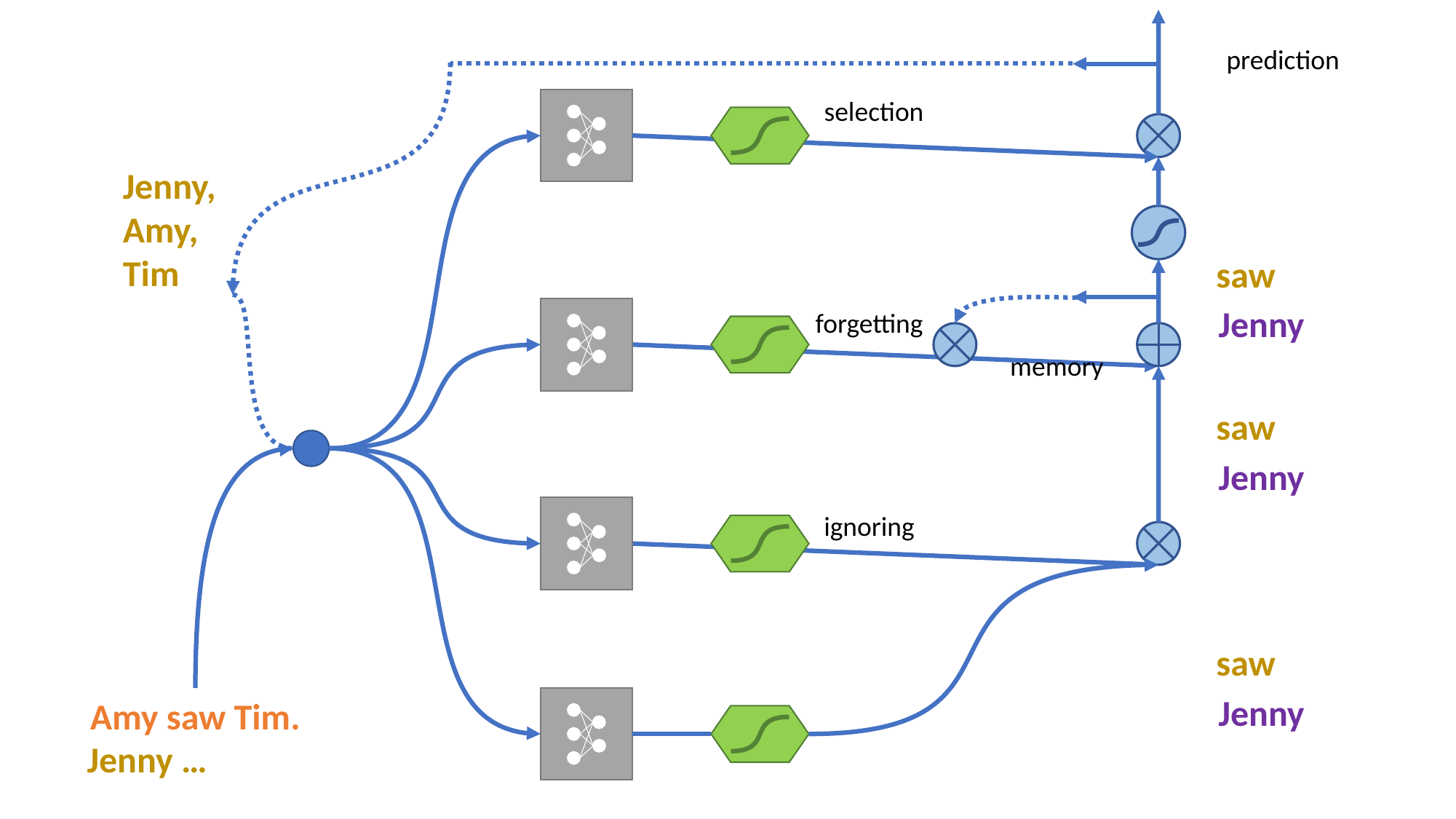

prediction
selection

Jenny,
Amy,
Tim

saw
Jenny

forgetting

memory
saw

Jenny

ignoring

saw
Jenny

Amy saw Tim.

Jenny …